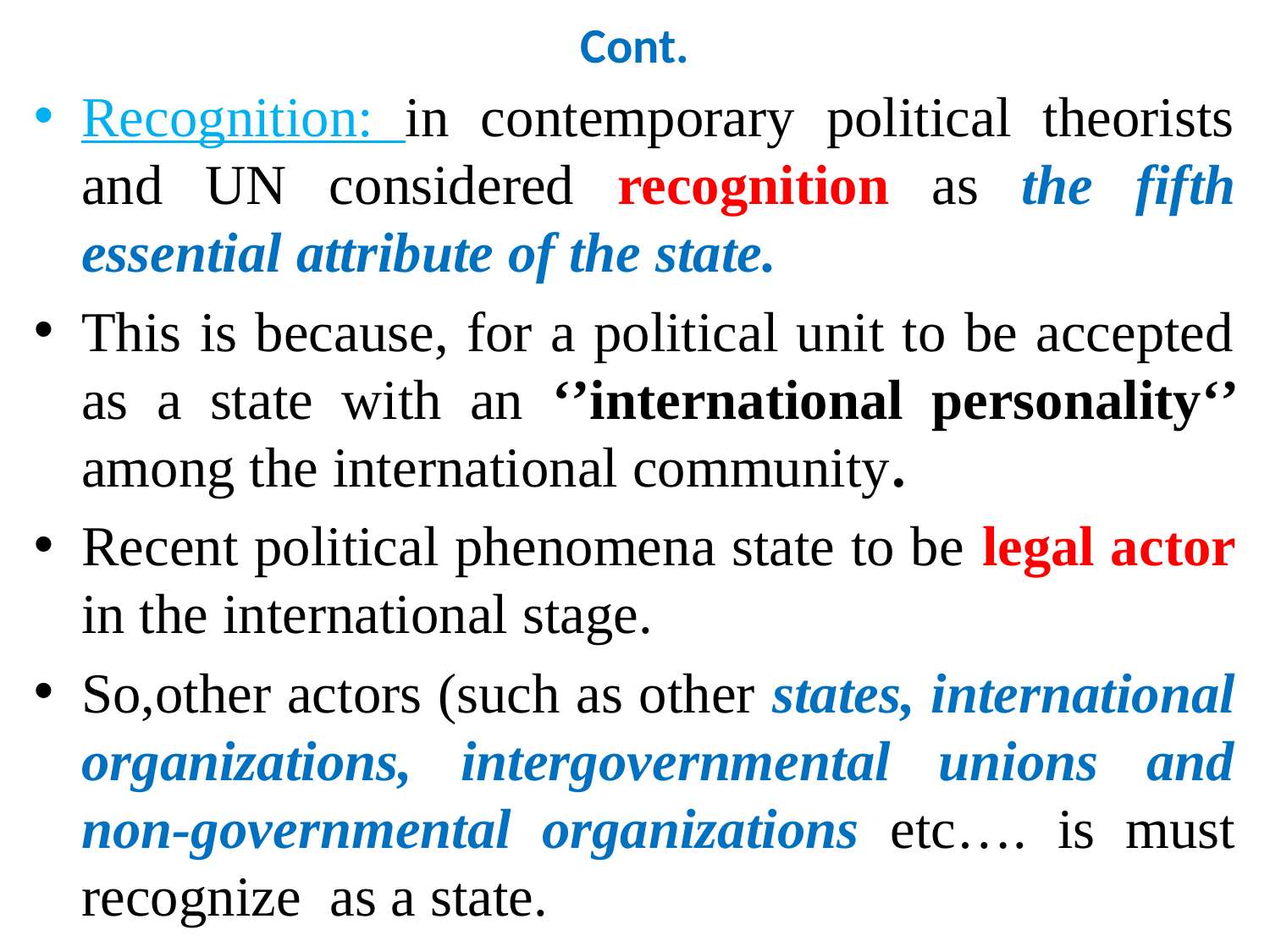

# Cont.
Recognition: in contemporary political theorists and UN considered recognition as the fifth essential attribute of the state.
This is because, for a political unit to be accepted as a state with an ‘’international personality‘’ among the international community.
Recent political phenomena state to be legal actor in the international stage.
So,other actors (such as other states, international organizations, intergovernmental unions and non-governmental organizations etc…. is must recognize  as a state.